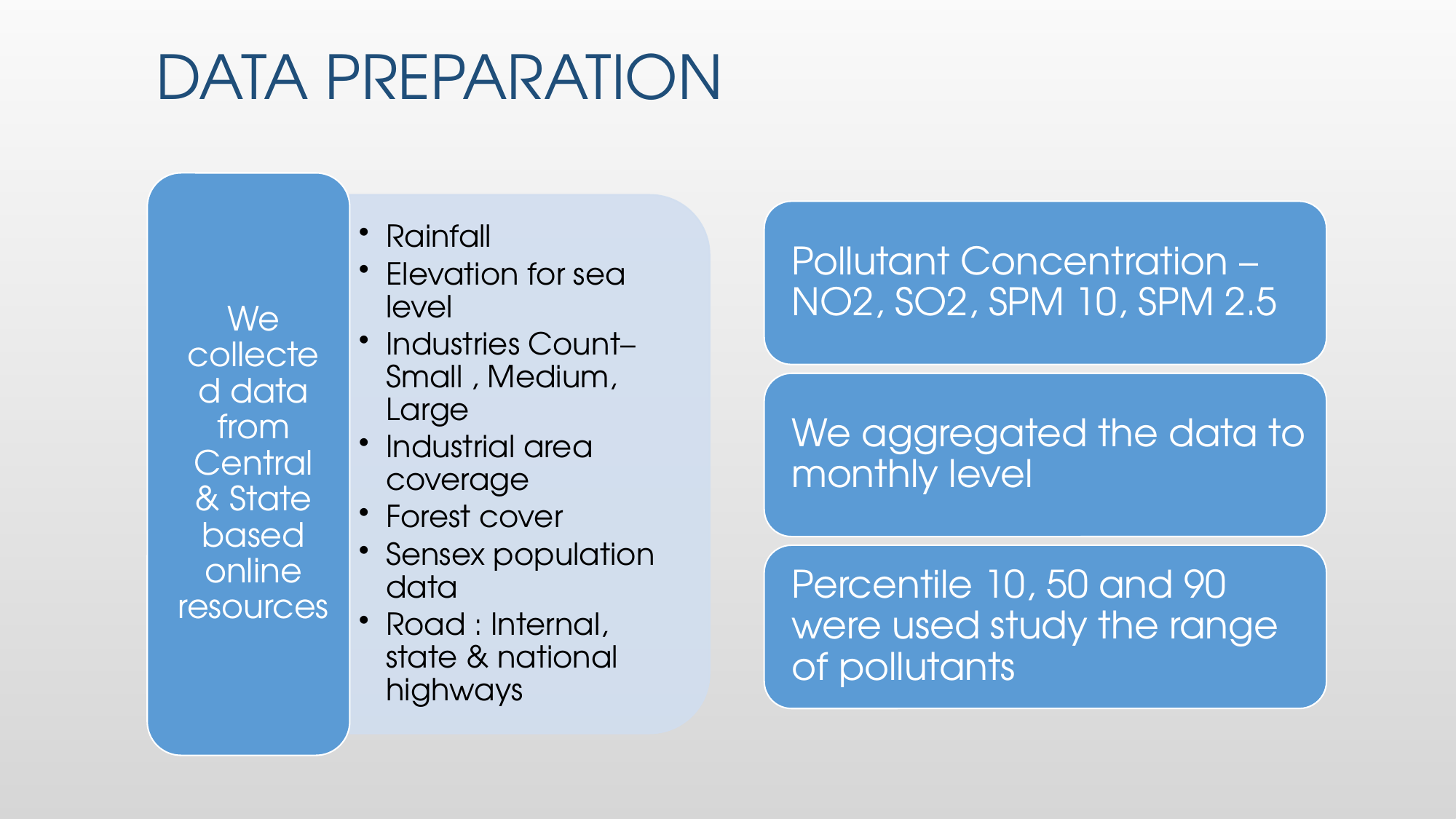

# Data preparation
Rainfall
Elevation for sea level
Industries Count– Small , Medium, Large
Industrial area coverage
Forest cover
Sensex population data
Road : Internal, state & national highways
We collected data from Central & State based online resources
Pollutant Concentration – NO2, SO2, SPM 10, SPM 2.5
We aggregated the data to monthly level
Percentile 10, 50 and 90 were used study the range of pollutants